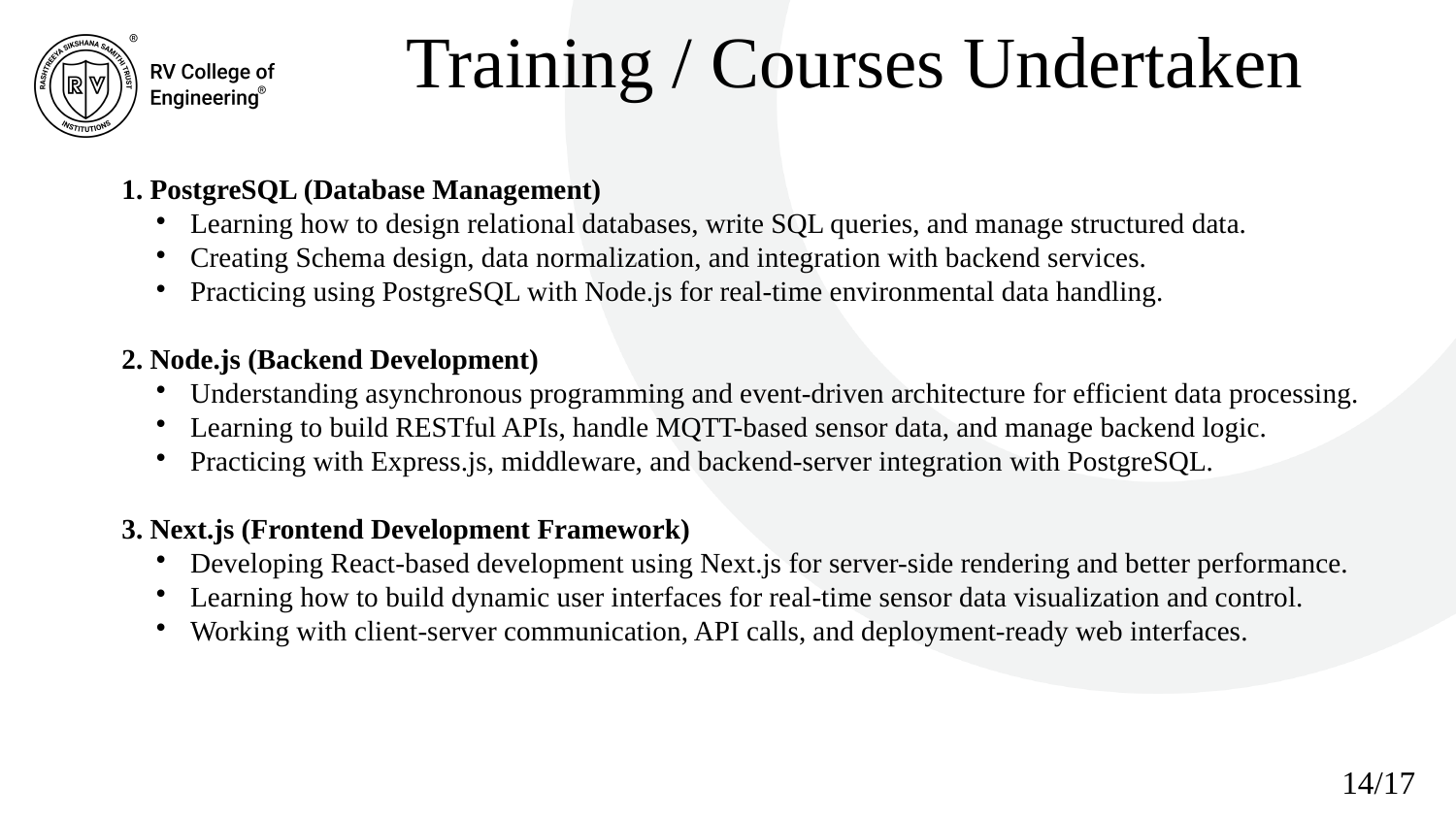

# Training / Courses Undertaken
1. PostgreSQL (Database Management)
Learning how to design relational databases, write SQL queries, and manage structured data.
Creating Schema design, data normalization, and integration with backend services.
Practicing using PostgreSQL with Node.js for real-time environmental data handling.

2. Node.js (Backend Development)
Understanding asynchronous programming and event-driven architecture for efficient data processing.
Learning to build RESTful APIs, handle MQTT-based sensor data, and manage backend logic.
Practicing with Express.js, middleware, and backend-server integration with PostgreSQL.

3. Next.js (Frontend Development Framework)
Developing React-based development using Next.js for server-side rendering and better performance.
Learning how to build dynamic user interfaces for real-time sensor data visualization and control.
Working with client-server communication, API calls, and deployment-ready web interfaces.
14/17